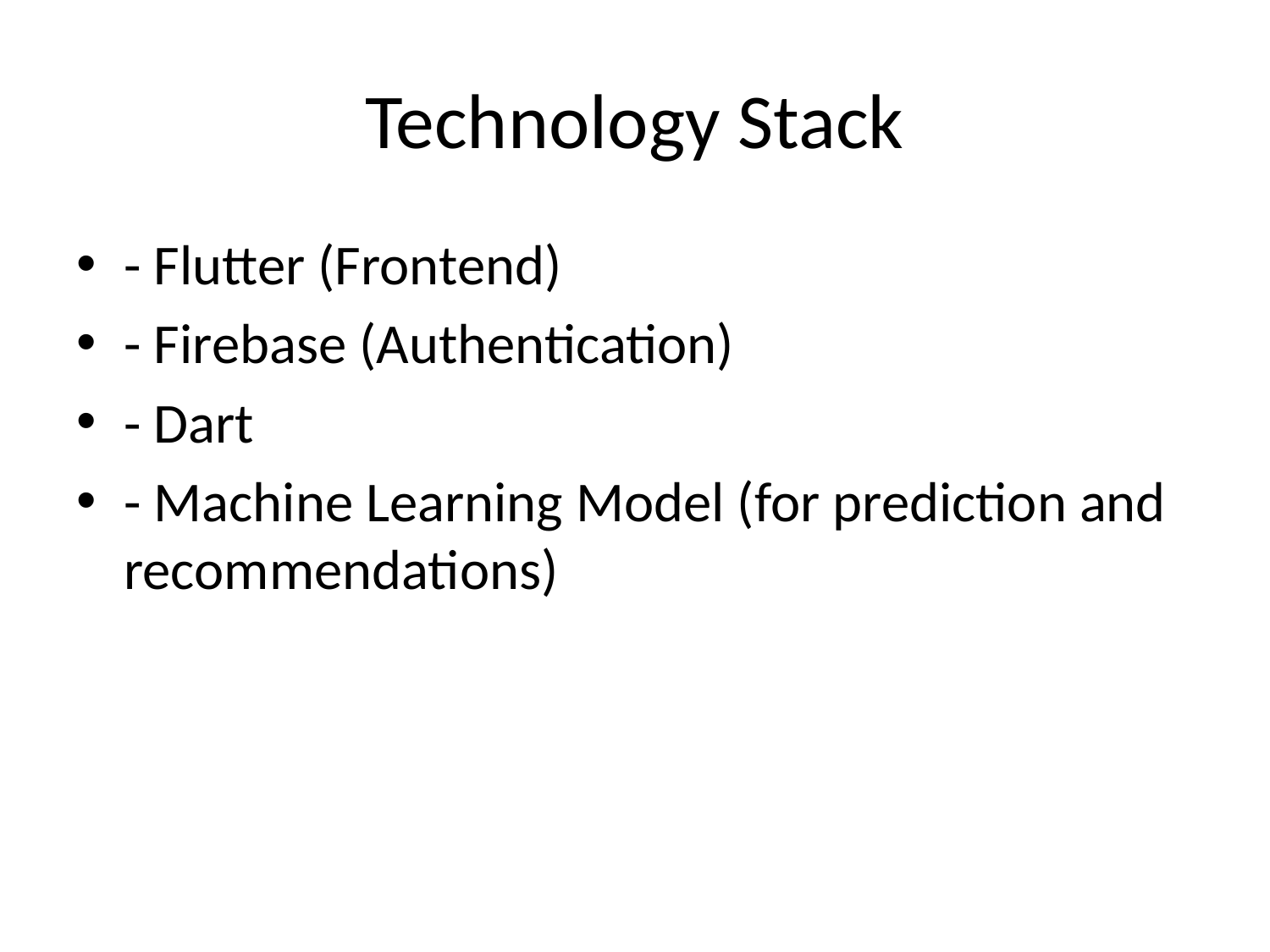

# Technology Stack
- Flutter (Frontend)
- Firebase (Authentication)
- Dart
- Machine Learning Model (for prediction and recommendations)